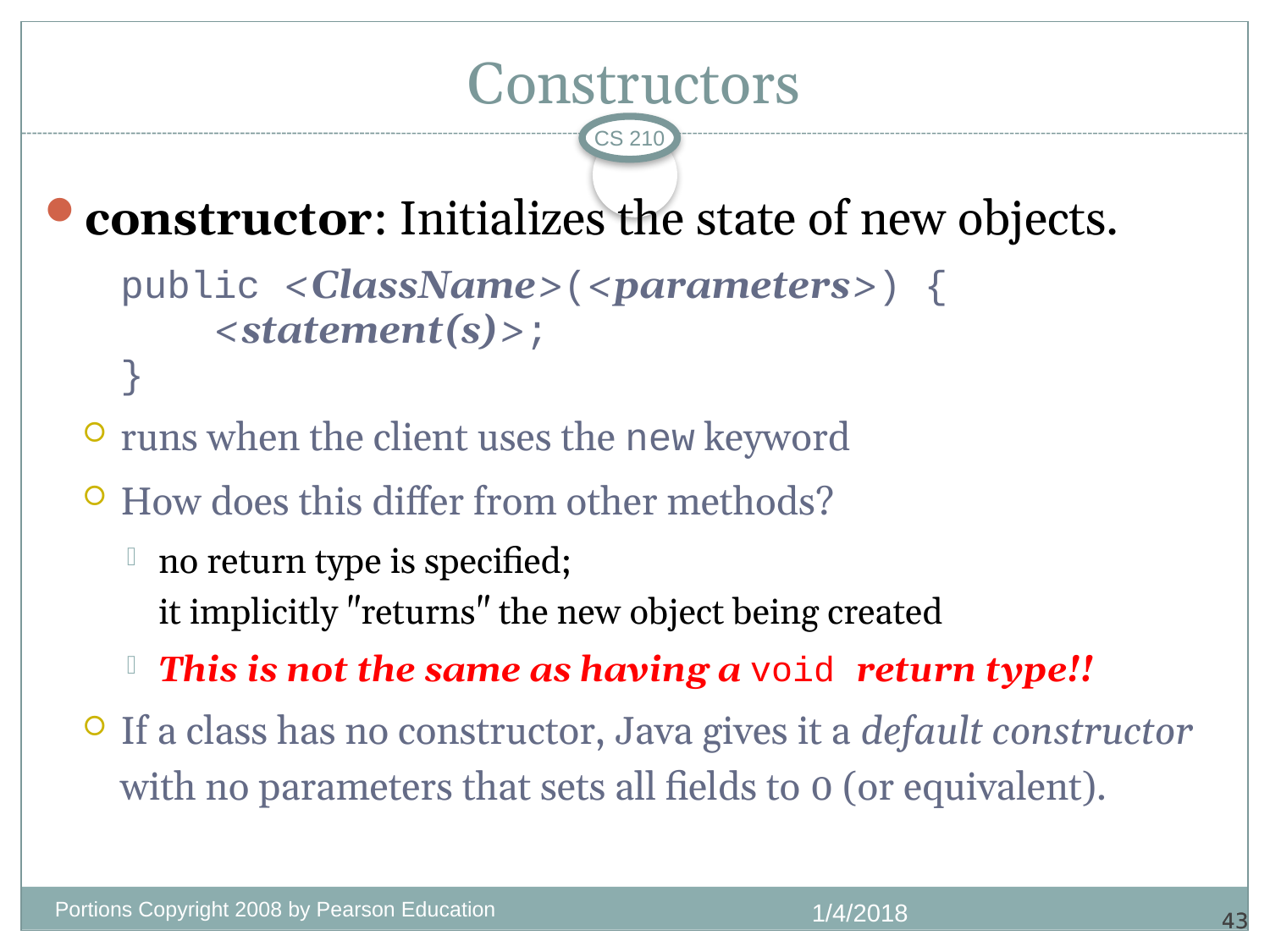

# Constructors
CS 210
constructor: Initializes the state of new objects.

	public <ClassName>(<parameters>) {
	    <statement(s)>;
	}
runs when the client uses the new keyword
How does this differ from other methods?
no return type is specified;
it implicitly "returns" the new object being created
This is not the same as having a void return type!!
If a class has no constructor, Java gives it a default constructor with no parameters that sets all fields to 0 (or equivalent).
Portions Copyright 2008 by Pearson Education
1/4/2018